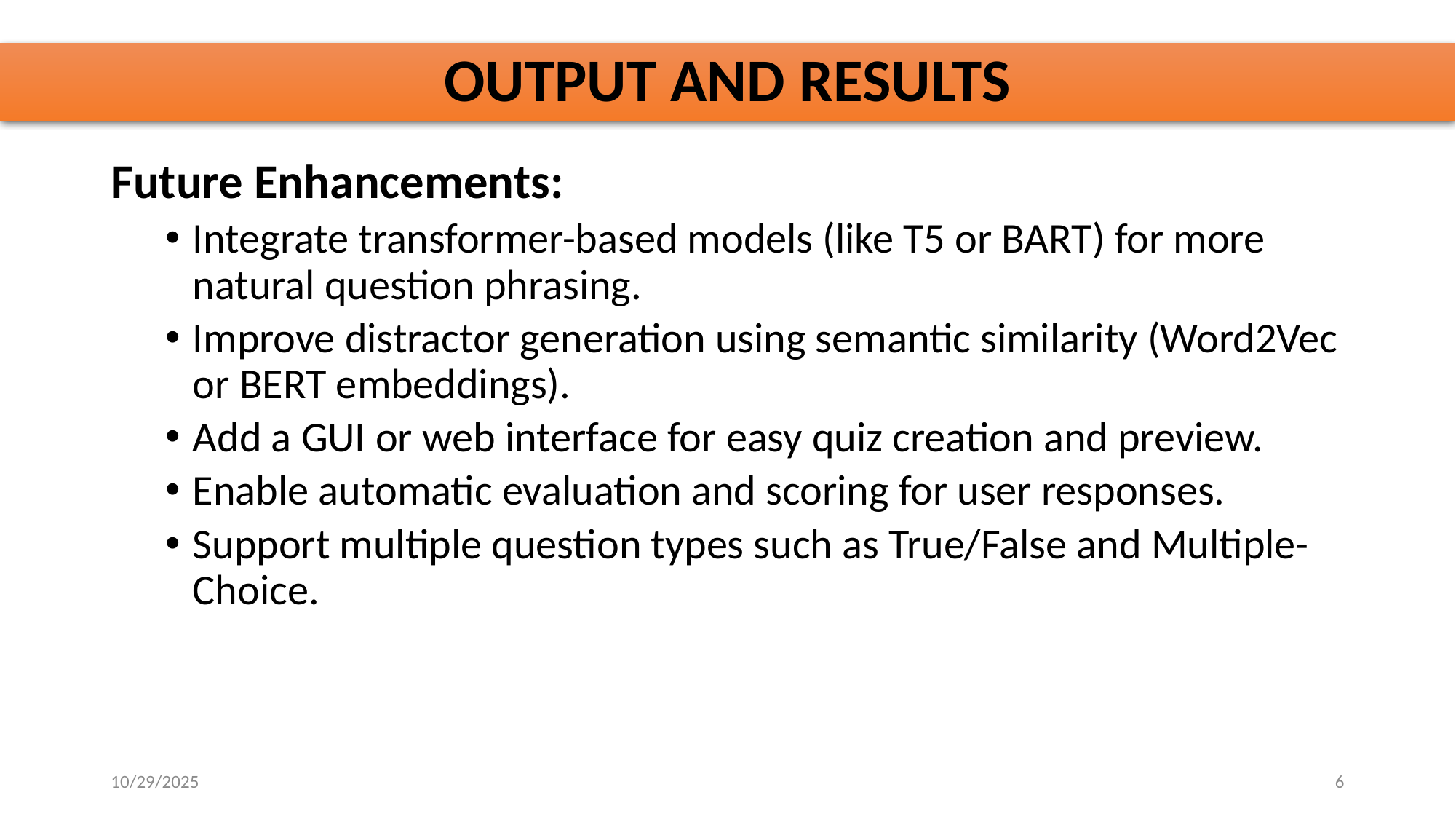

# OUTPUT AND RESULTS
Future Enhancements:
Integrate transformer-based models (like T5 or BART) for more natural question phrasing.
Improve distractor generation using semantic similarity (Word2Vec or BERT embeddings).
Add a GUI or web interface for easy quiz creation and preview.
Enable automatic evaluation and scoring for user responses.
Support multiple question types such as True/False and Multiple-Choice.

10/29/2025
6